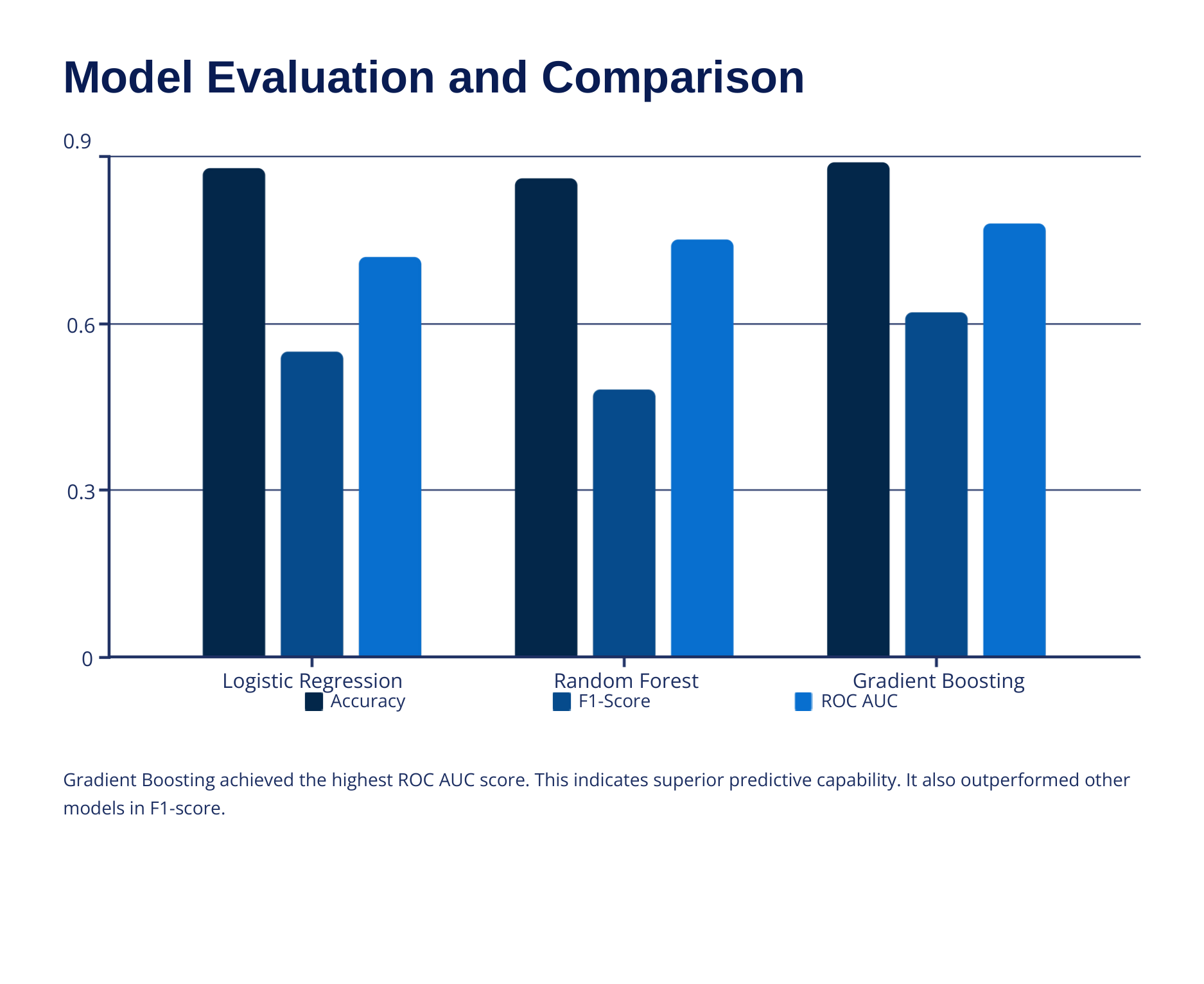

Model Evaluation and Comparison
0.9

0.6
0.3
0
Logistic Regression
Random Forest
Gradient Boosting
Accuracy
F1-Score
ROC AUC

Gradient Boosting achieved the highest ROC AUC score. This indicates superior predictive capability. It also outperformed other models in F1-score.